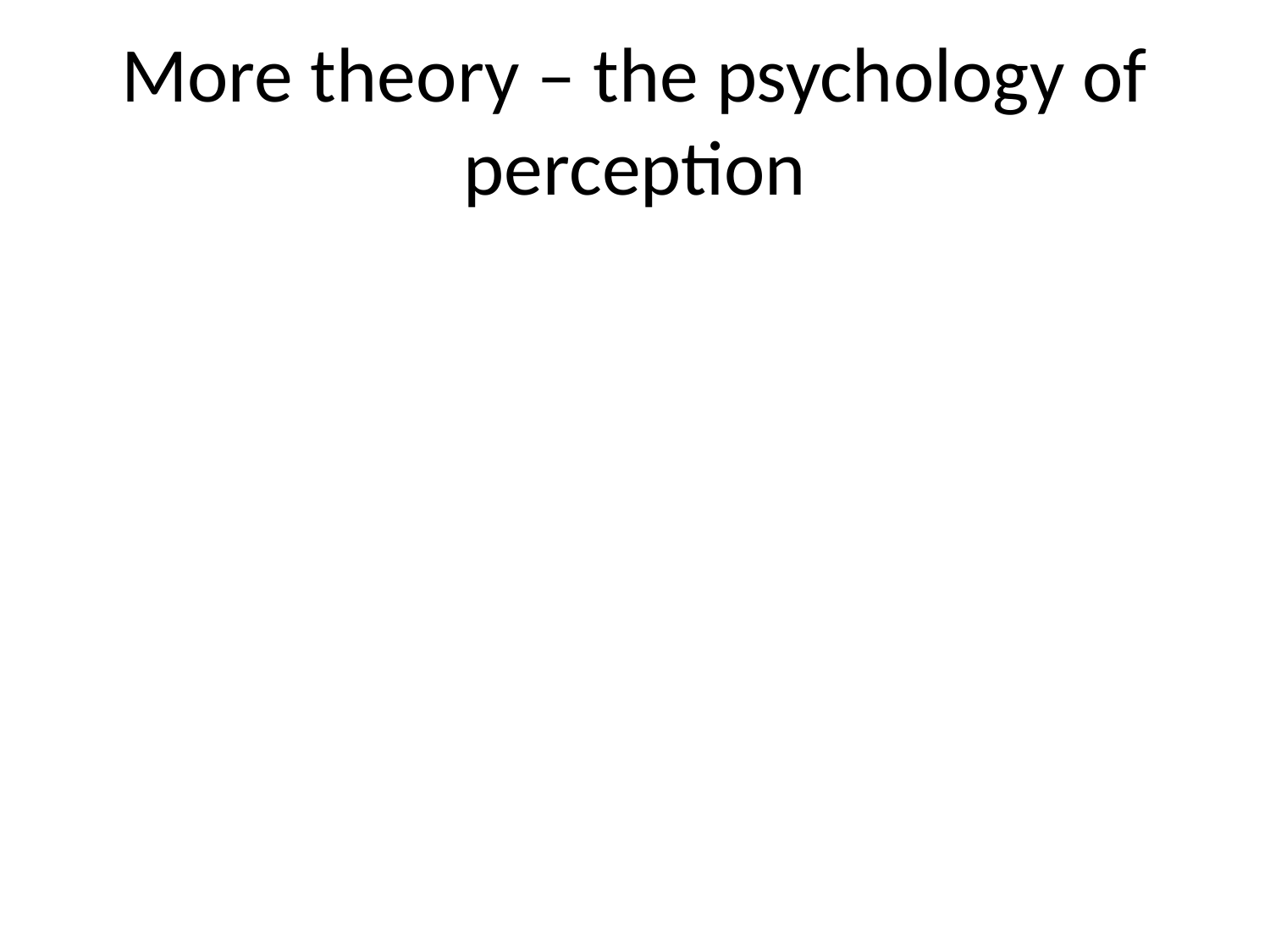

# More theory – the psychology of perception